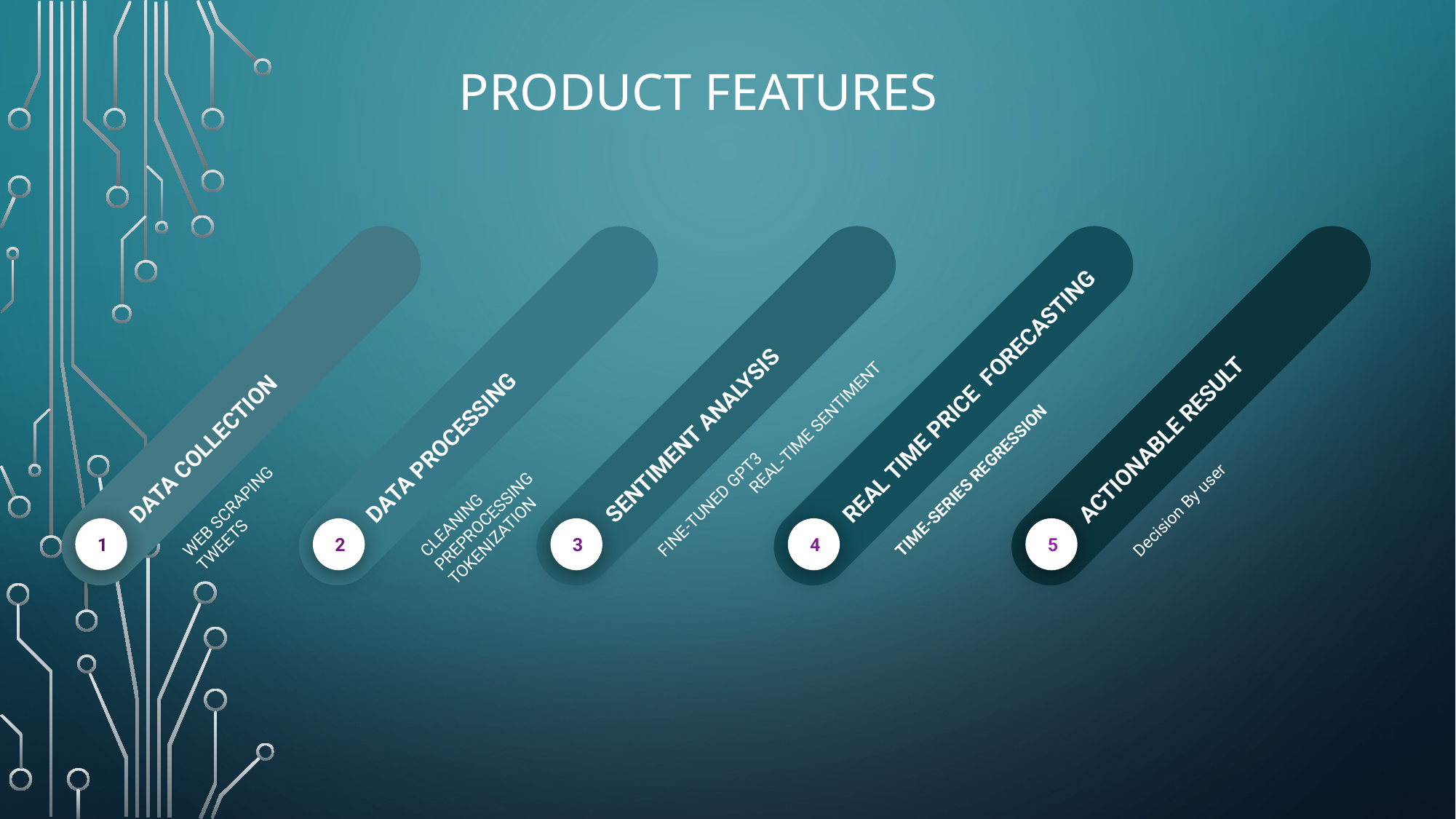

PRODUCT FEATURES

DATA COLLECTION
WEB SCRAPING 		TWEETS
1

DATA PROCESSING
CLEANING		PREPROCESSING	TOKENIZATION
2

SENTIMENT ANALYSIS
FINE-TUNED GPT3			REAL-TIME SENTIMENT
3

REAL TIME PRICE  FORECASTING
TIME-SERIES REGRESSION
4

ACTIONABLE RESULT
Decision By user
5